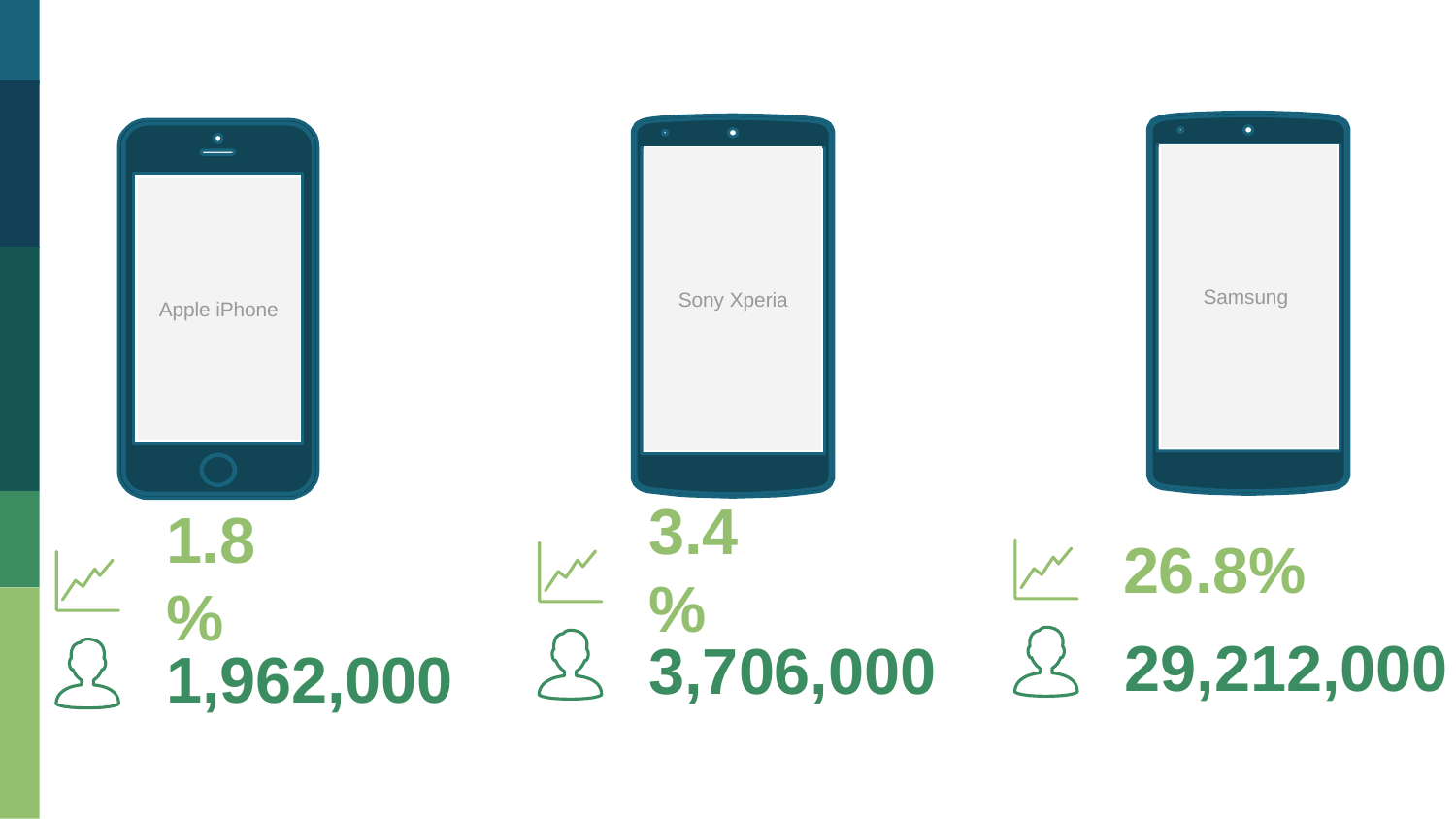

Samsung
Sony Xperia
Apple iPhone
3.4%
26.8%
1.8%

29,212,000
3,706,000
1,962,000